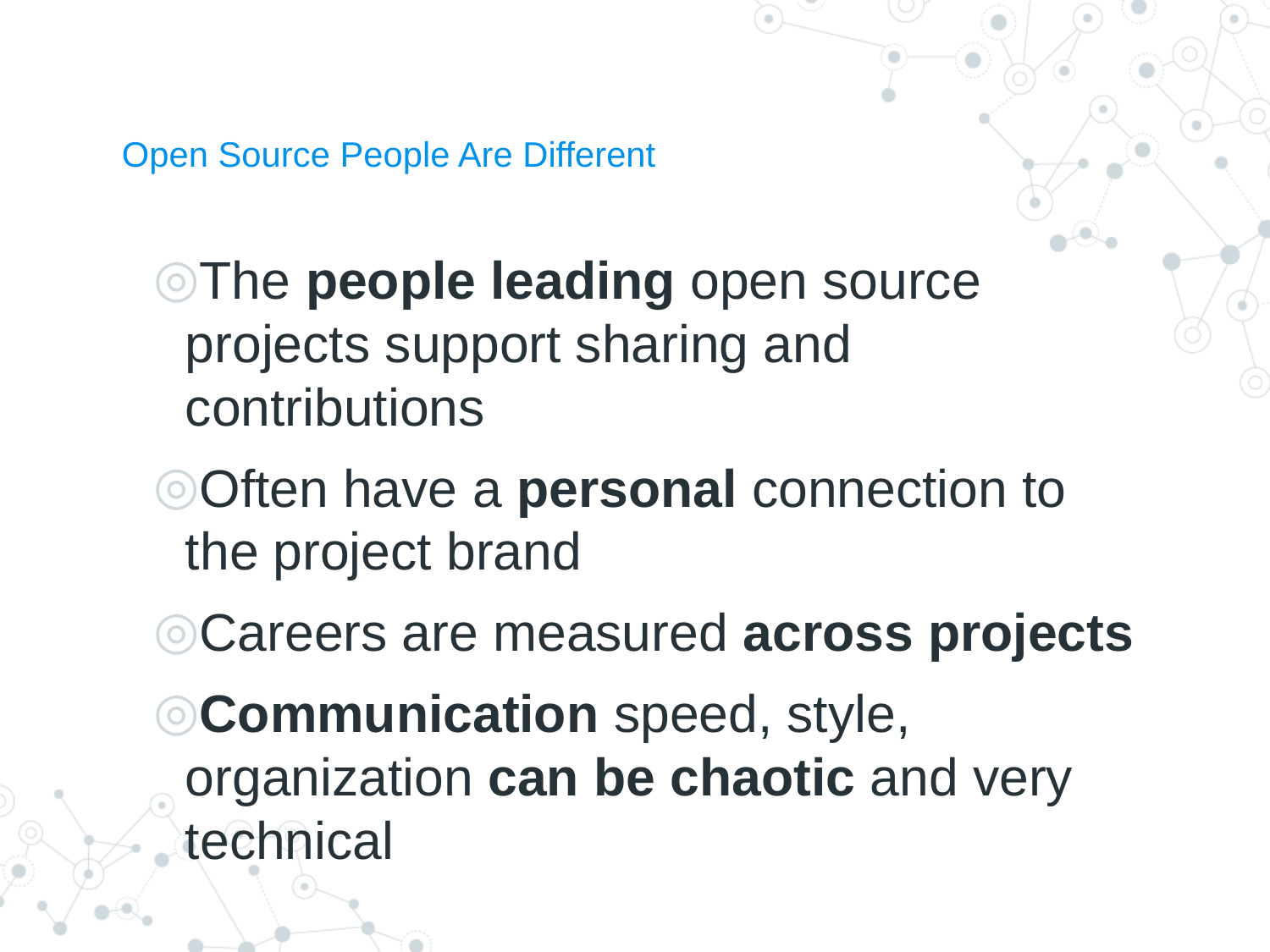

# Open Source People Are Different
The people leading open source projects support sharing and contributions
Often have a personal connection to the project brand
Careers are measured across projects
Communication speed, style, organization can be chaotic and very technical